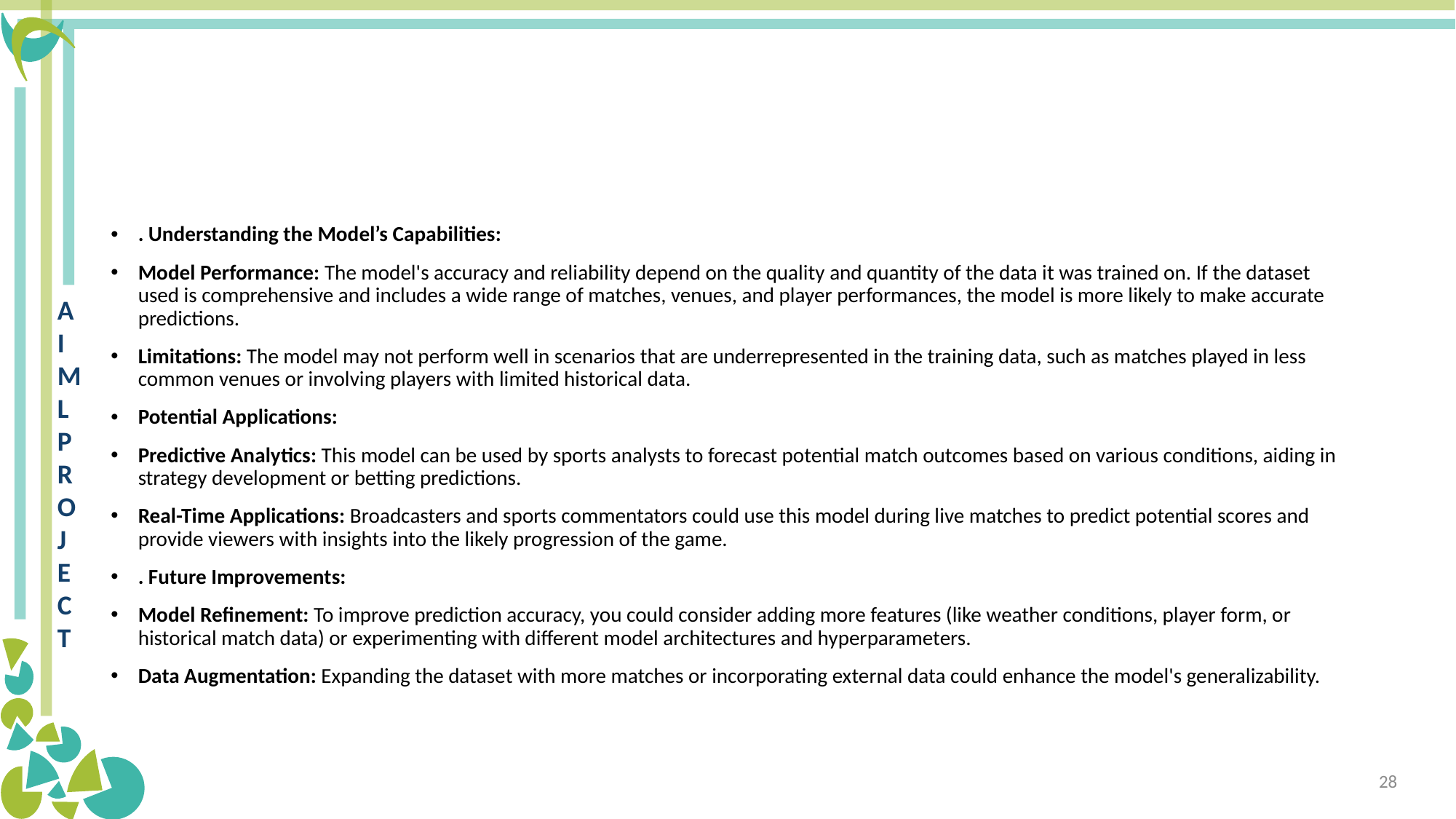

#
. Understanding the Model’s Capabilities:
Model Performance: The model's accuracy and reliability depend on the quality and quantity of the data it was trained on. If the dataset used is comprehensive and includes a wide range of matches, venues, and player performances, the model is more likely to make accurate predictions.
Limitations: The model may not perform well in scenarios that are underrepresented in the training data, such as matches played in less common venues or involving players with limited historical data.
Potential Applications:
Predictive Analytics: This model can be used by sports analysts to forecast potential match outcomes based on various conditions, aiding in strategy development or betting predictions.
Real-Time Applications: Broadcasters and sports commentators could use this model during live matches to predict potential scores and provide viewers with insights into the likely progression of the game.
. Future Improvements:
Model Refinement: To improve prediction accuracy, you could consider adding more features (like weather conditions, player form, or historical match data) or experimenting with different model architectures and hyperparameters.
Data Augmentation: Expanding the dataset with more matches or incorporating external data could enhance the model's generalizability.

28